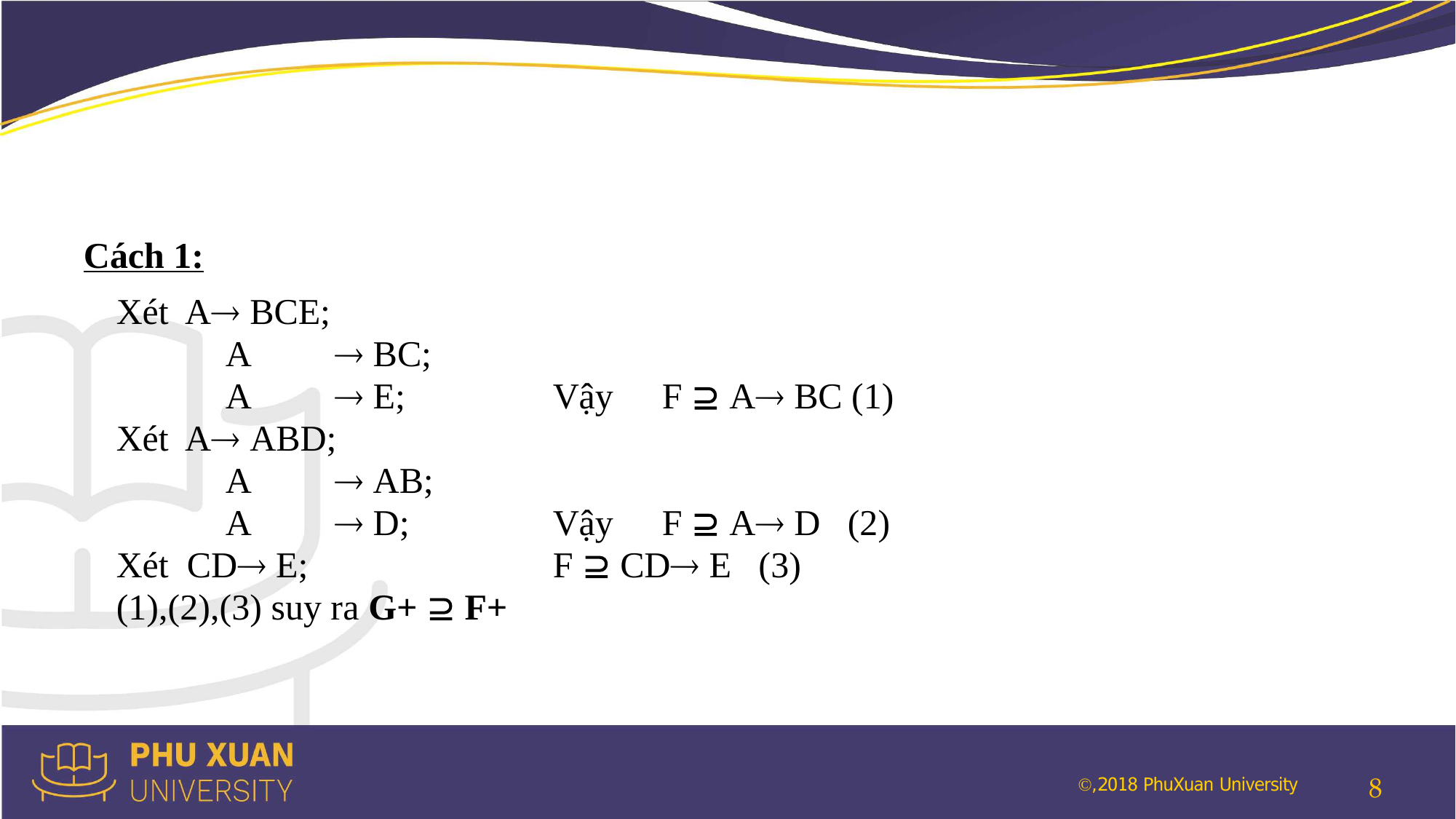

#
Cách 1:

	Xét  A→ BCE;
		A	→ BC;
		A	→ E; 		Vậy 	F ⊇ A→ BC (1)
	Xét  A→ ABD;
		A	→ AB;
		A	→ D; 		Vậy 	F ⊇ A→ D   (2)
	Xét  CD→ E;			F ⊇ CD→ E   (3)
	(1),(2),(3) suy ra G+ ⊇ F+

8